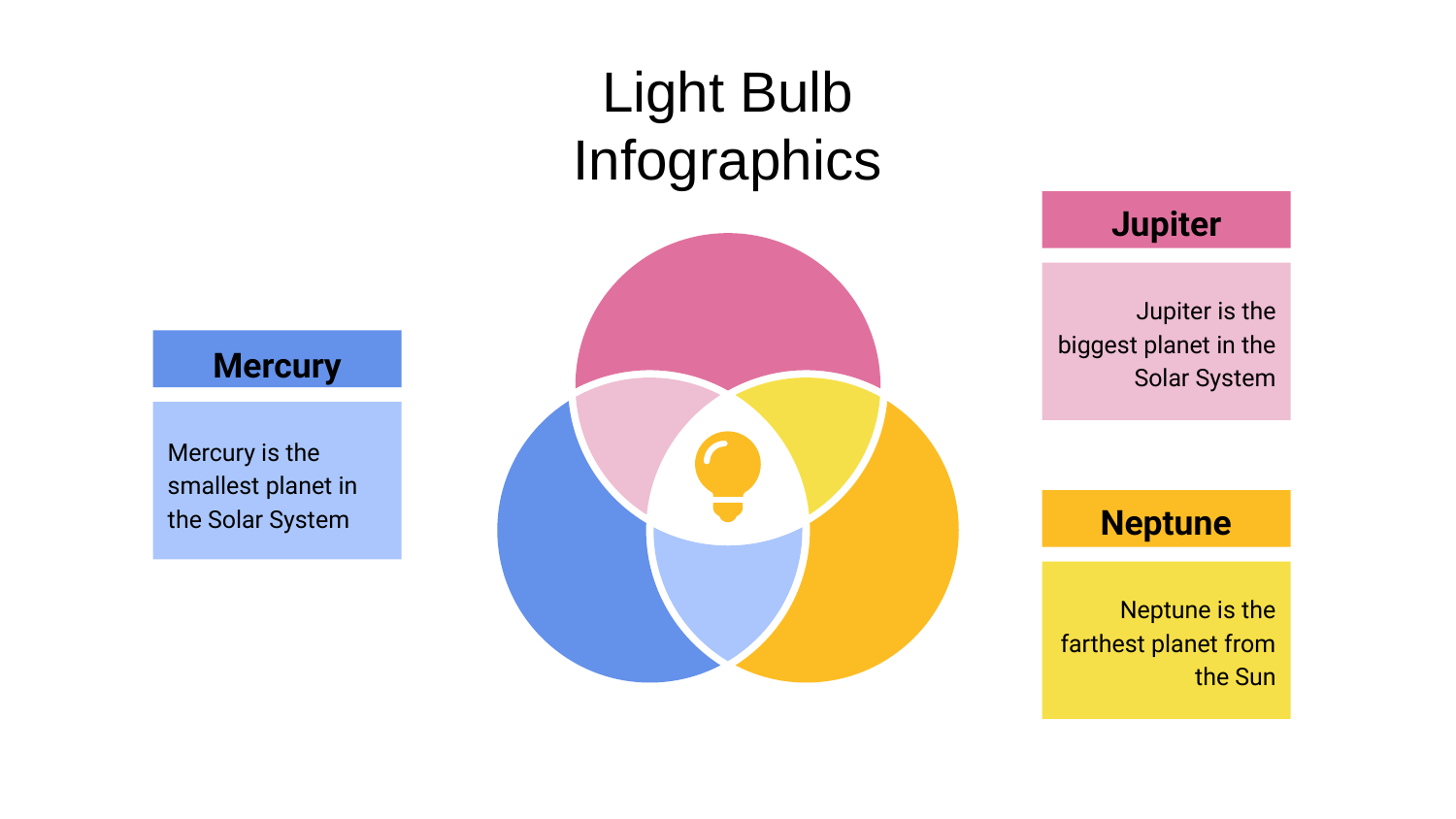

# Light Bulb Infographics

Jupiter

Jupiter is the biggest planet in the Solar System

Mercury

Mercury is the smallest planet in the Solar System

Neptune

Neptune is the farthest planet from the Sun